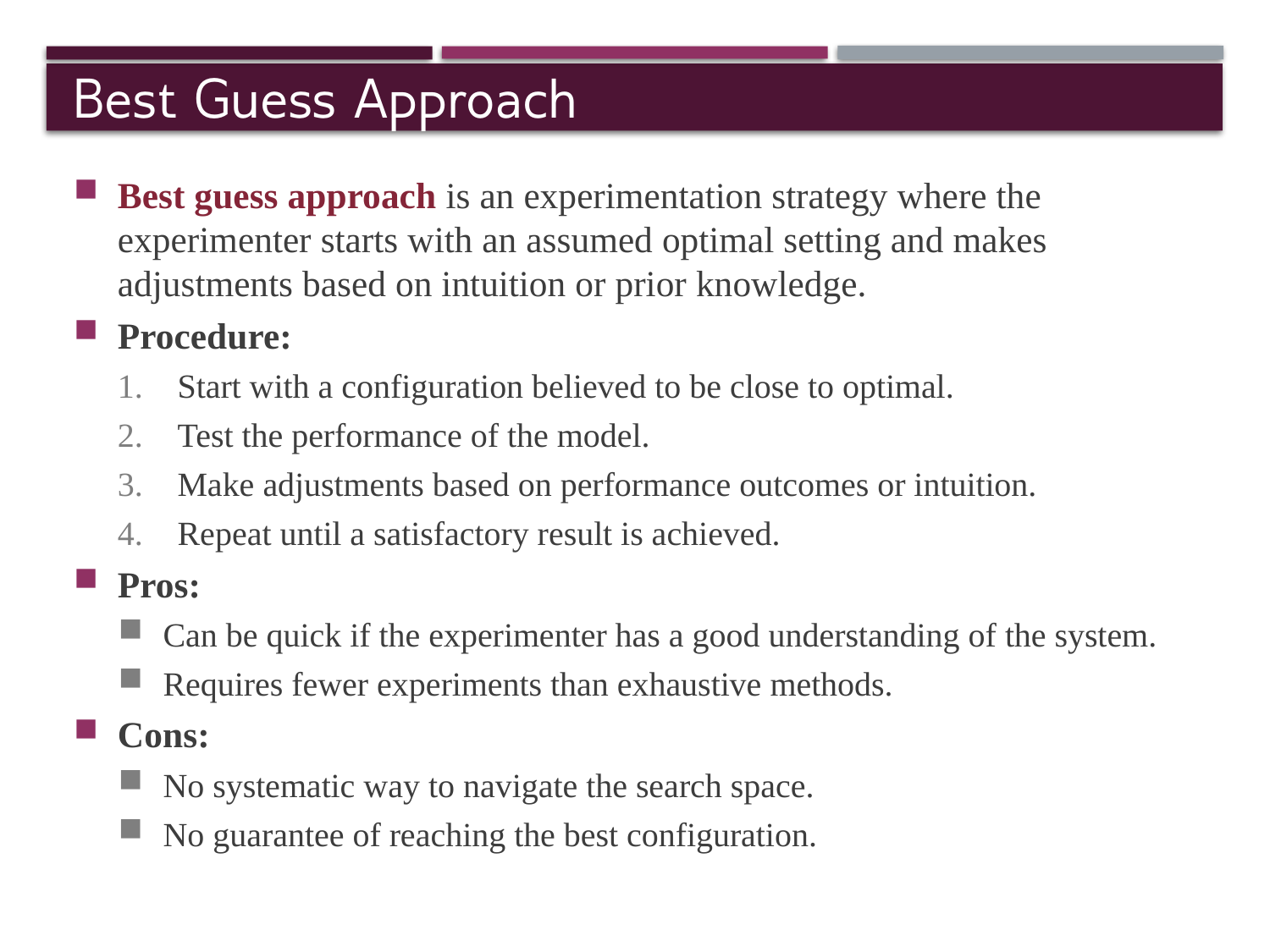

# Best Guess Approach
Best guess approach is an experimentation strategy where the experimenter starts with an assumed optimal setting and makes adjustments based on intuition or prior knowledge.
Procedure:
Start with a configuration believed to be close to optimal.
Test the performance of the model.
Make adjustments based on performance outcomes or intuition.
Repeat until a satisfactory result is achieved.
Pros:
Can be quick if the experimenter has a good understanding of the system.
Requires fewer experiments than exhaustive methods.
Cons:
No systematic way to navigate the search space.
No guarantee of reaching the best configuration.